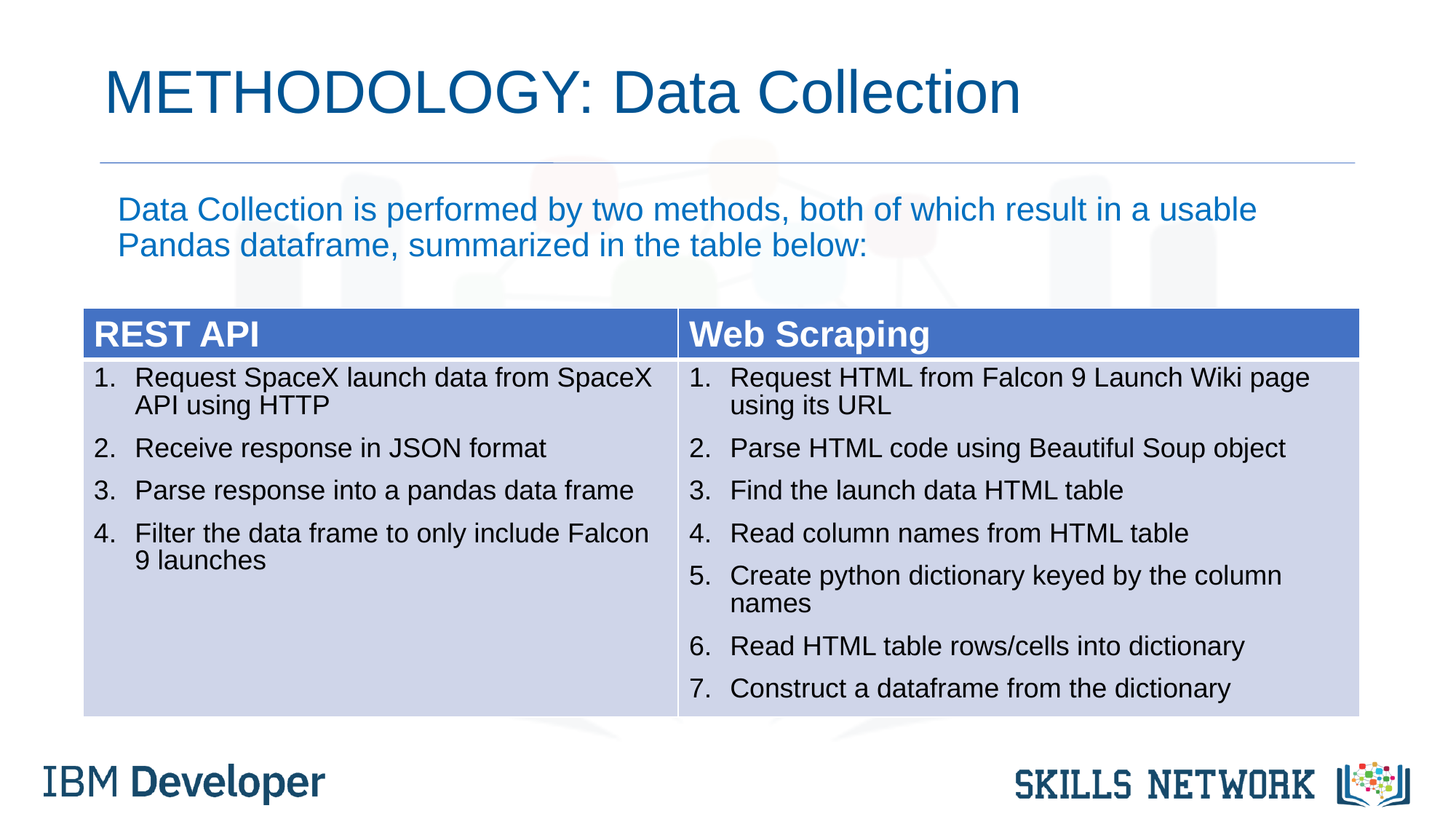

# METHODOLOGY: Data Collection
Data Collection is performed by two methods, both of which result in a usable Pandas dataframe, summarized in the table below:
| REST API | Web Scraping |
| --- | --- |
| Request SpaceX launch data from SpaceX API using HTTP Receive response in JSON format Parse response into a pandas data frame Filter the data frame to only include Falcon 9 launches | Request HTML from Falcon 9 Launch Wiki page using its URL Parse HTML code using Beautiful Soup object Find the launch data HTML table Read column names from HTML table Create python dictionary keyed by the column names Read HTML table rows/cells into dictionary Construct a dataframe from the dictionary |